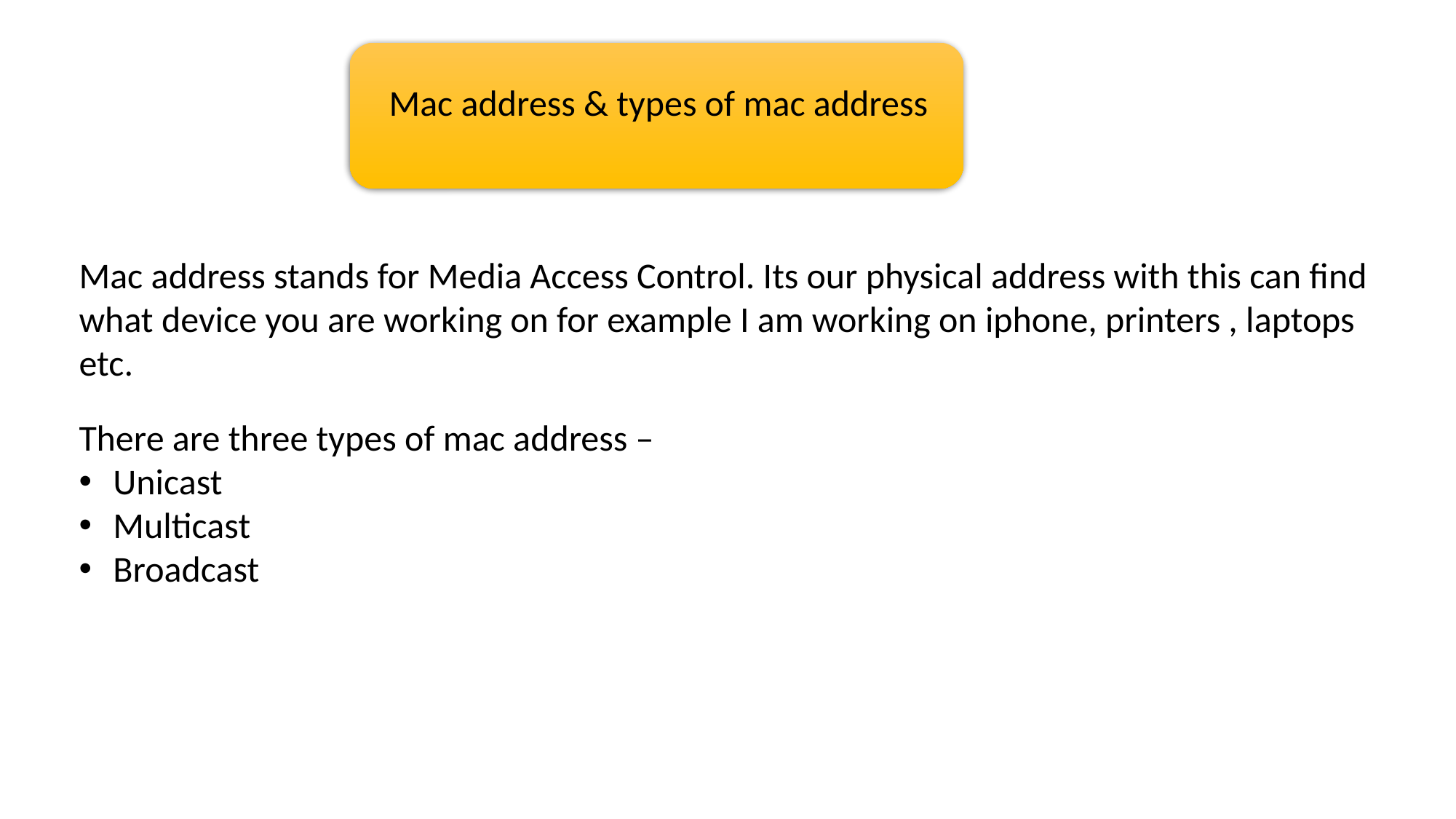

Mac address & types of mac address
Mac address stands for Media Access Control. Its our physical address with this can find what device you are working on for example I am working on iphone, printers , laptops etc.
There are three types of mac address –
Unicast
Multicast
Broadcast